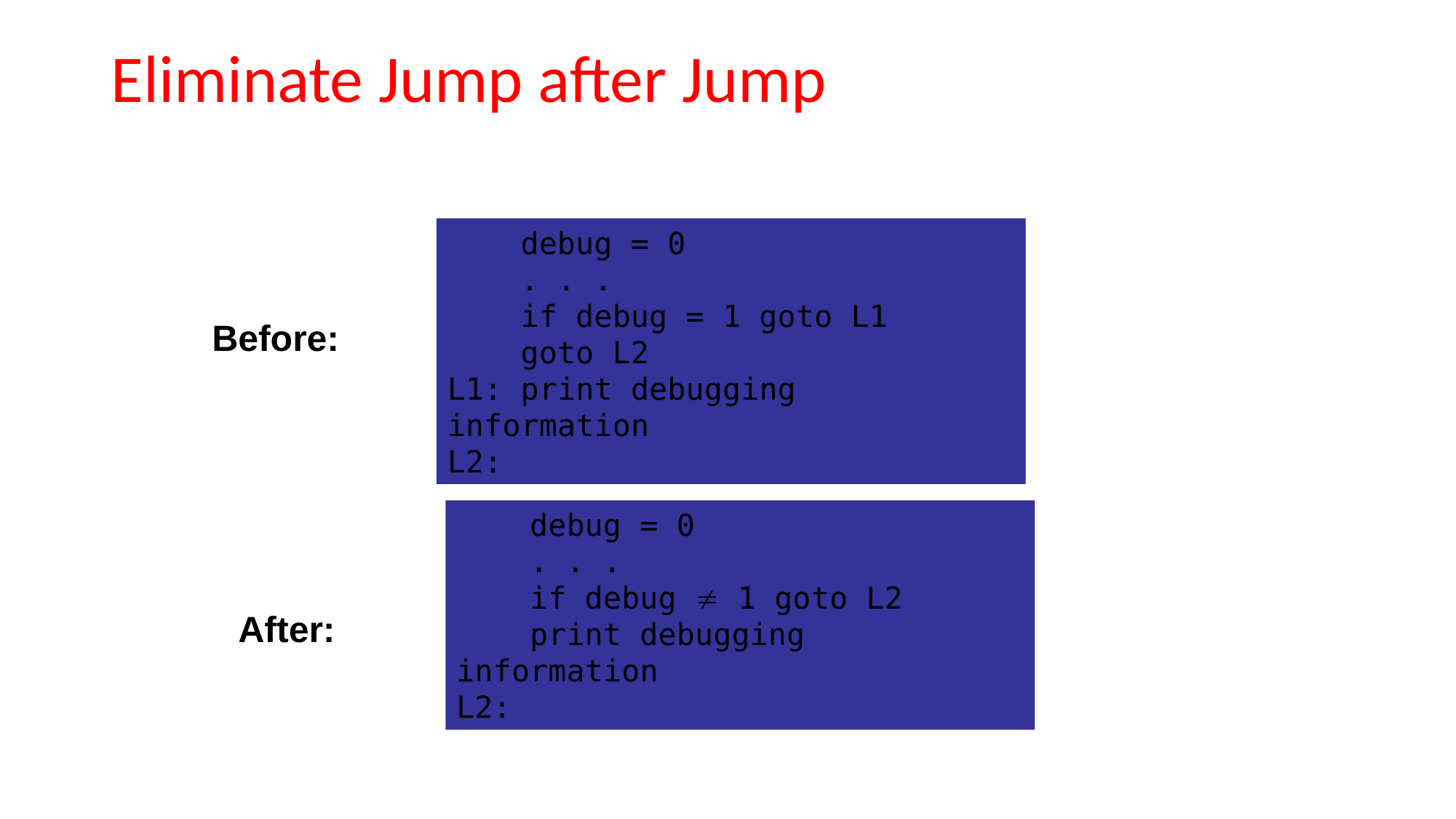

# Eliminate Jump after Jump

    debug = 0
    . . .
    if debug = 1 goto L1
    goto L2
L1: print debugging information
L2:
Before:
    debug = 0
    . . .
    if debug ≠ 1 goto L2
    print debugging information
L2:
After: